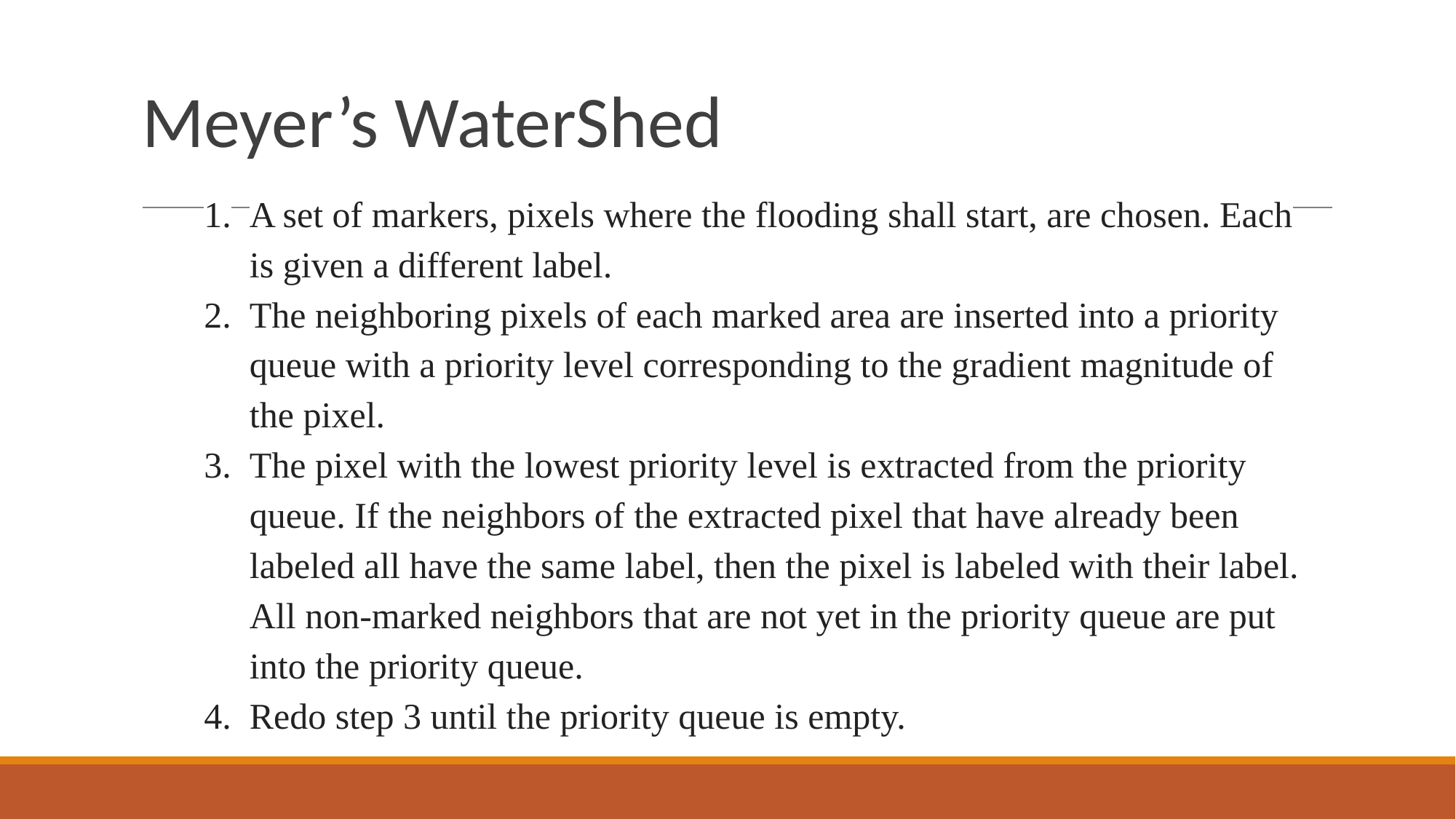

# Meyer’s WaterShed
A set of markers, pixels where the flooding shall start, are chosen. Each is given a different label.
The neighboring pixels of each marked area are inserted into a priority queue with a priority level corresponding to the gradient magnitude of the pixel.
The pixel with the lowest priority level is extracted from the priority queue. If the neighbors of the extracted pixel that have already been labeled all have the same label, then the pixel is labeled with their label. All non-marked neighbors that are not yet in the priority queue are put into the priority queue.
Redo step 3 until the priority queue is empty.